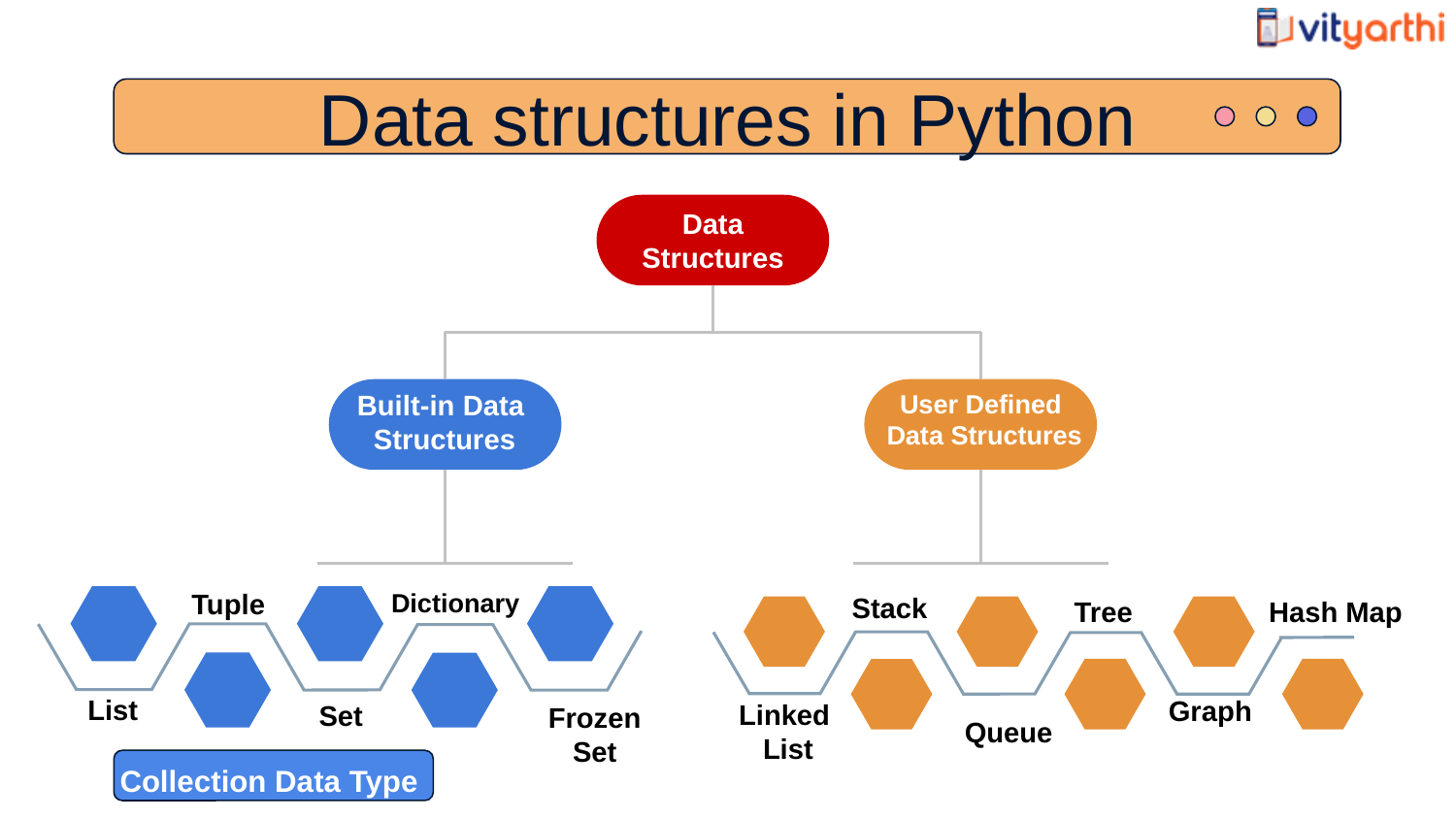

Data structures in Python

Data Structures

Built-in Data
Structures
User Defined
Data Structures

Dictionary
Tuple
Stack
Tree
Hash Map

List
Graph
Linked
 List
Set
Frozen Set
Queue
Collection Data Type